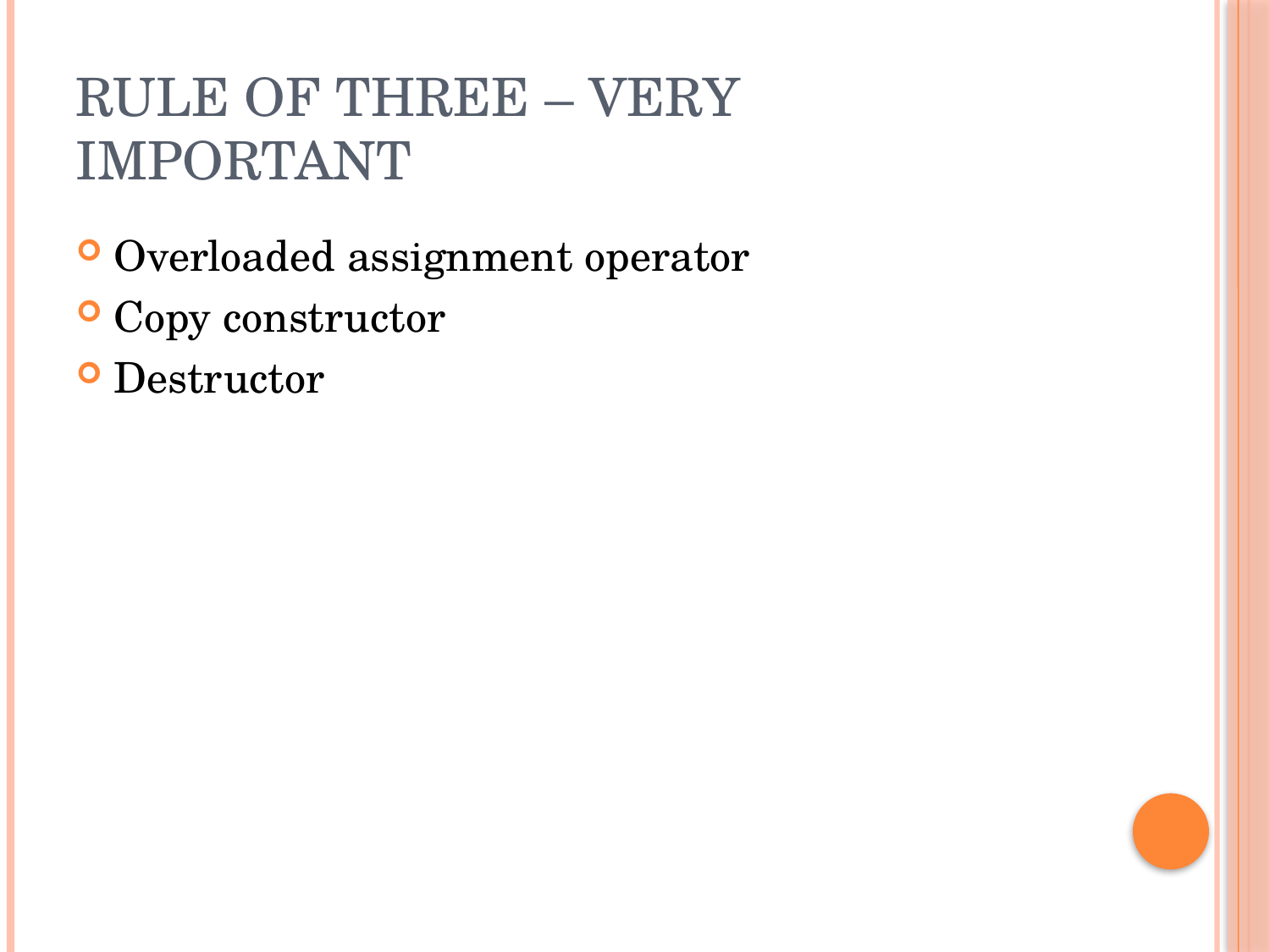

# RULE OF THREE – very important
Overloaded assignment operator
Copy constructor
Destructor